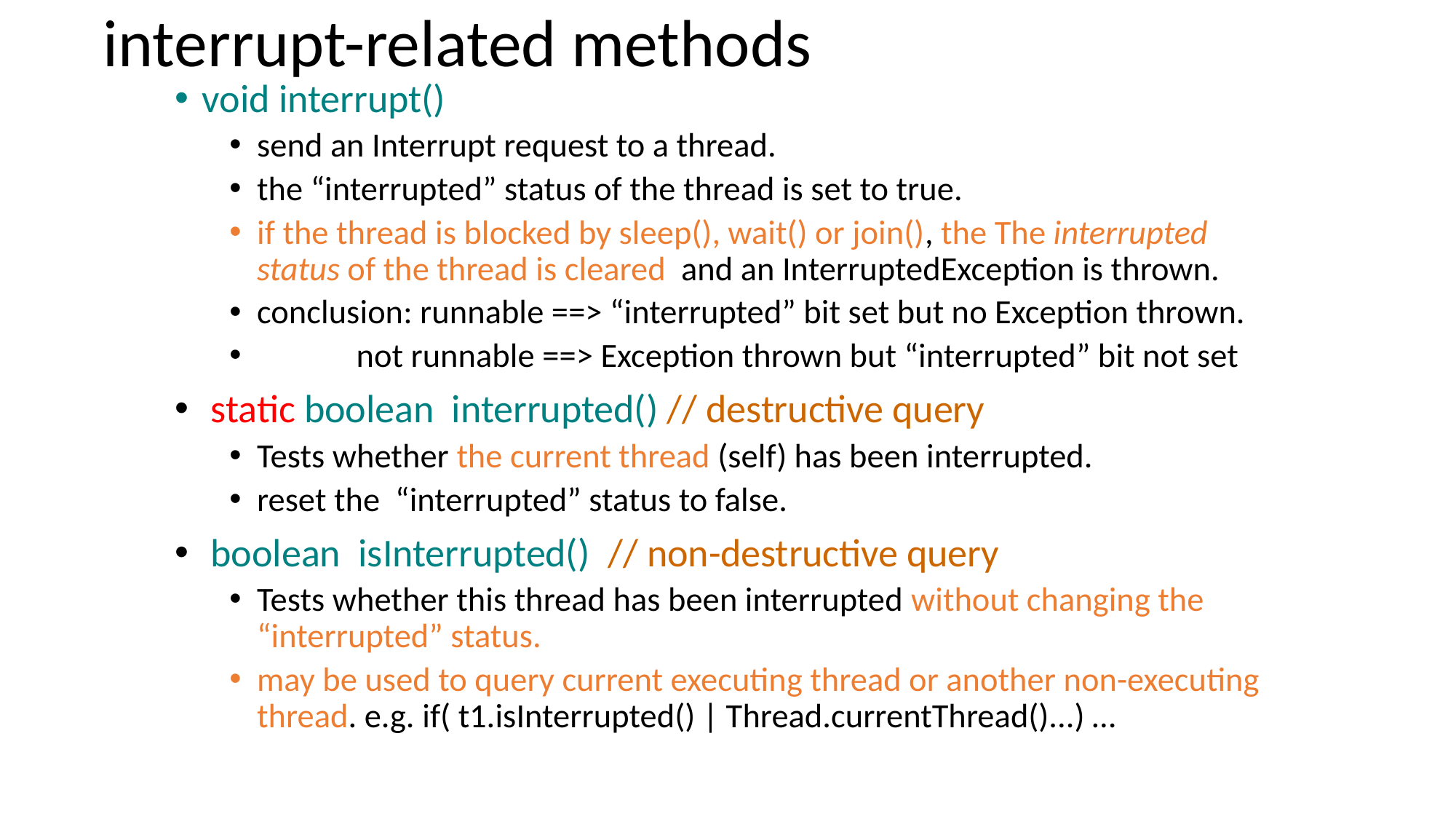

# interrupt-related methods
void interrupt()
send an Interrupt request to a thread.
the “interrupted” status of the thread is set to true.
if the thread is blocked by sleep(), wait() or join(), the The interrupted status of the thread is cleared  and an InterruptedException is thrown.
conclusion: runnable ==> “interrupted” bit set but no Exception thrown.
             not runnable ==> Exception thrown but “interrupted” bit not set
 static boolean  interrupted() // destructive query
Tests whether the current thread (self) has been interrupted.
reset the  “interrupted” status to false.
 boolean  isInterrupted()  // non-destructive query
Tests whether this thread has been interrupted without changing the “interrupted” status.
may be used to query current executing thread or another non-executing thread. e.g. if( t1.isInterrupted() | Thread.currentThread()...) …